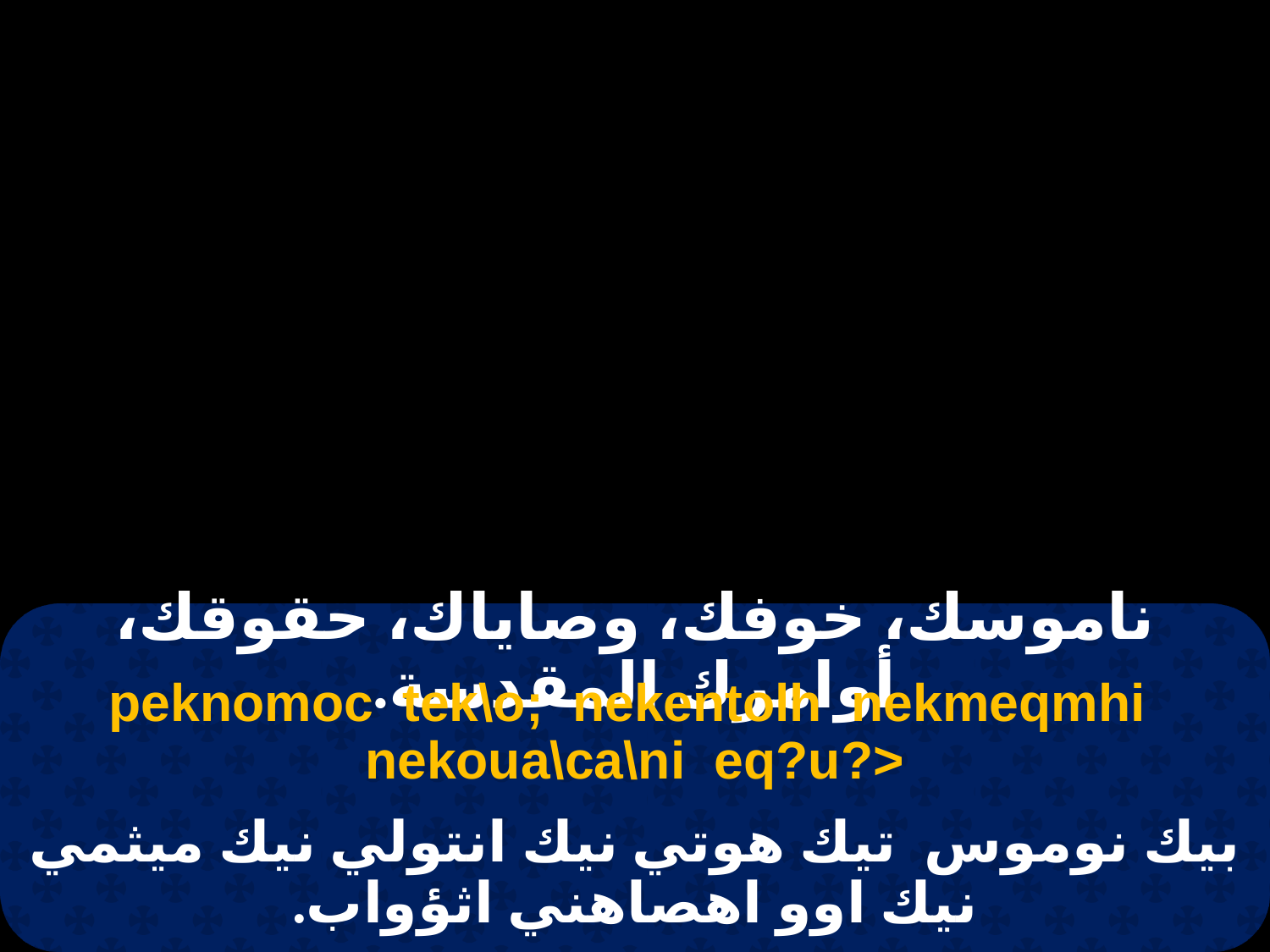

# ناموسك، خوفك، وصاياك، حقوقك، أوامرك المقدسة.
peknomoc  tek\o;  nekentolh  nekmeqmhi  nekoua\ca\ni  eq?u?>
بيك نوموس  تيك هوتي نيك انتولي نيك ميثمي نيك اوو اهصاهني اثؤواب.